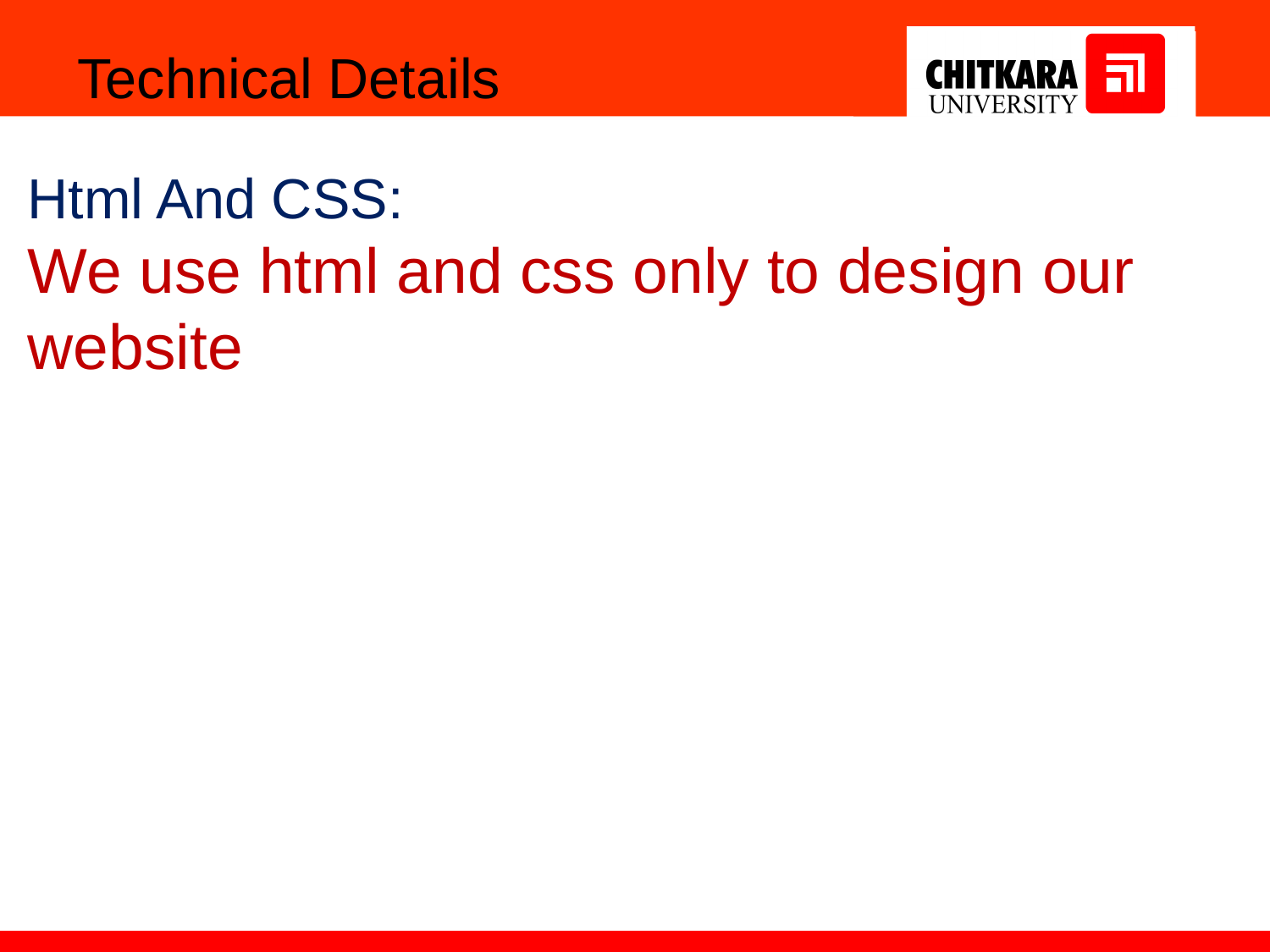

Technical Details
Html And CSS:
We use html and css only to design our website